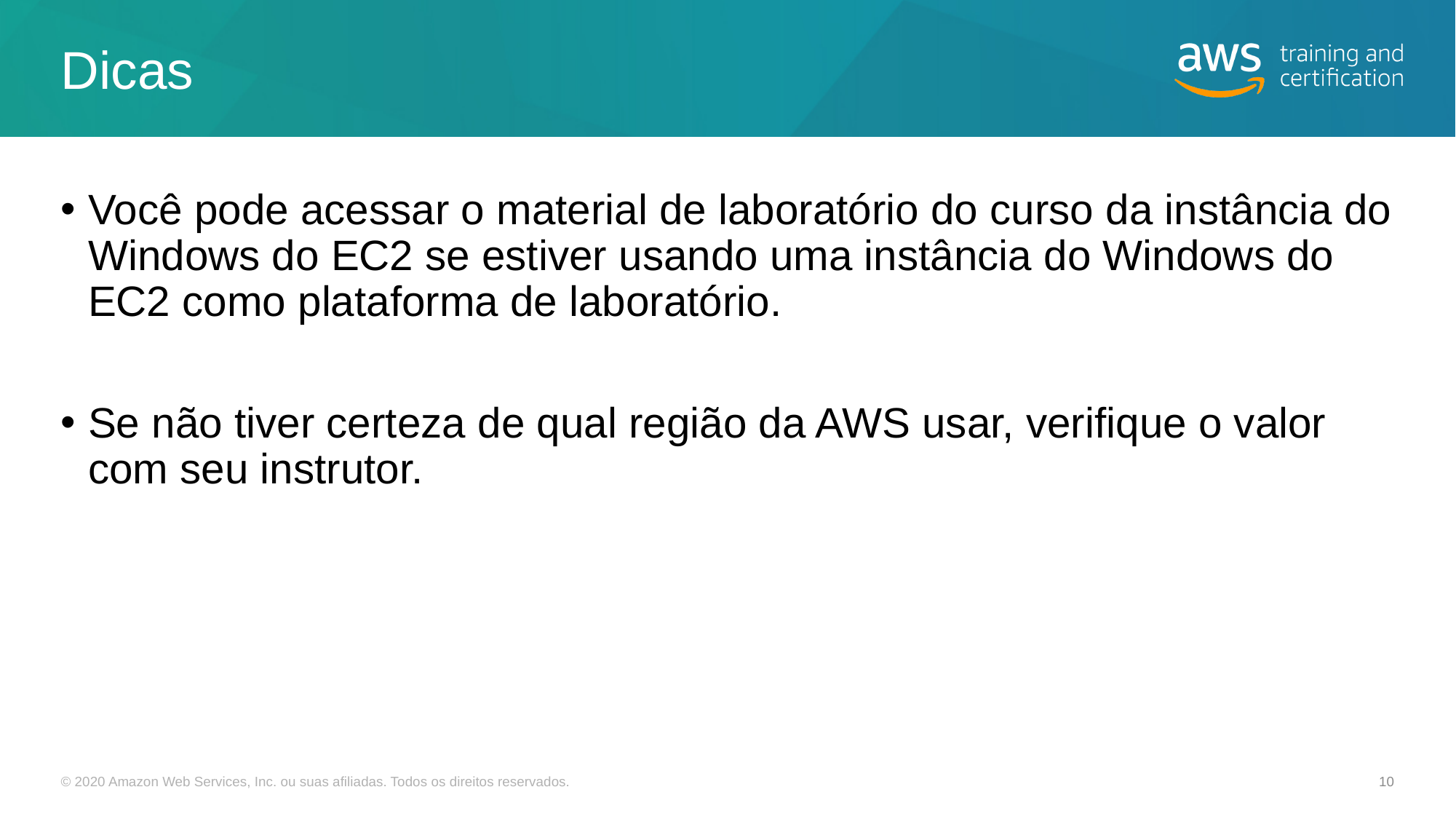

# Dicas
Você pode acessar o material de laboratório do curso da instância do Windows do EC2 se estiver usando uma instância do Windows do EC2 como plataforma de laboratório.

Se não tiver certeza de qual região da AWS usar, verifique o valor com seu instrutor.

© 2020 Amazon Web Services, Inc. ou suas afiliadas. Todos os direitos reservados.
10